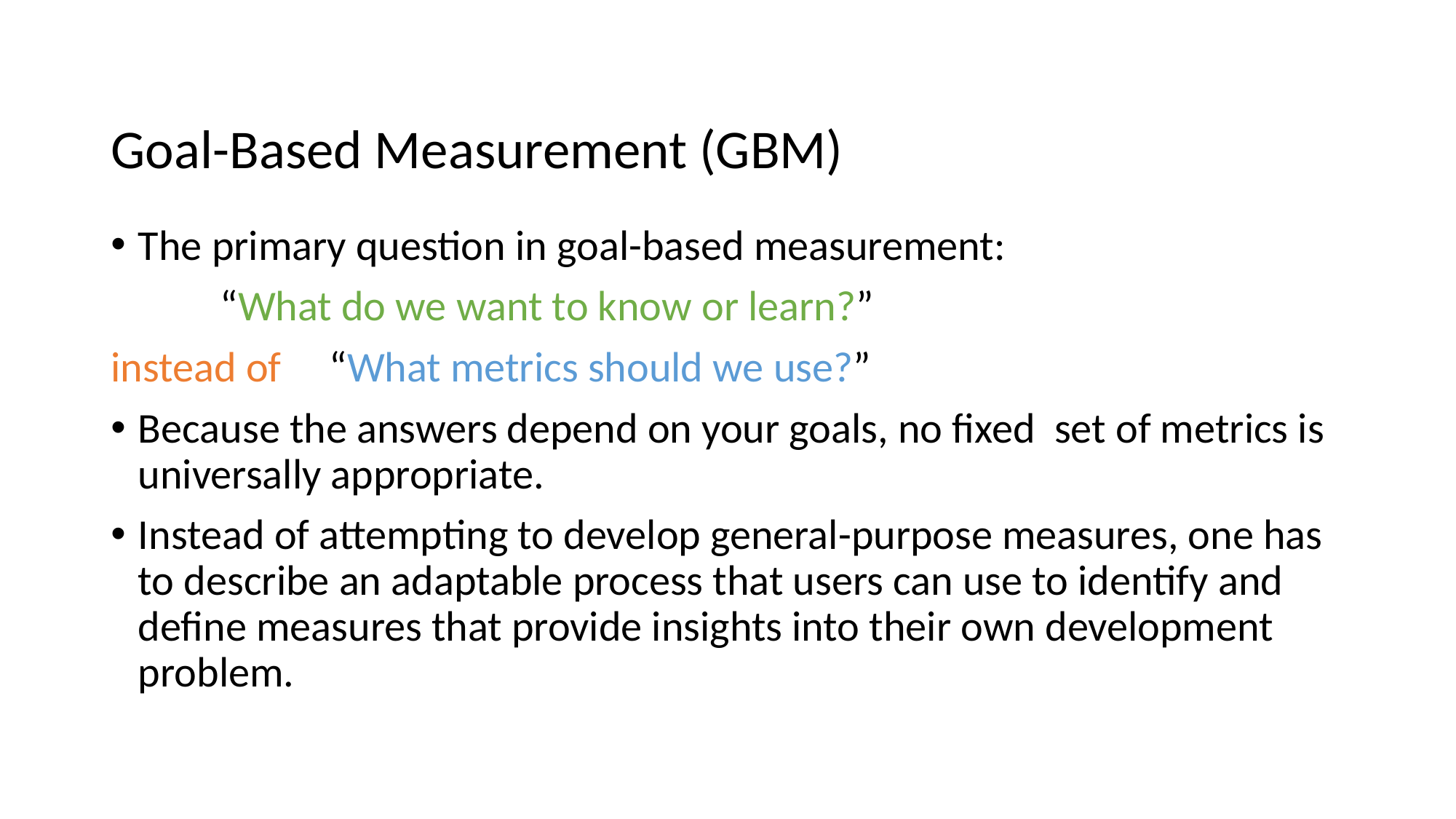

# Goal-Based Measurement (GBM)
The primary question in goal-based measurement:
	“What do we want to know or learn?”
instead of 	“What metrics should we use?”
Because the answers depend on your goals, no fixed  set of metrics is universally appropriate.
Instead of attempting to develop general-purpose measures, one has to describe an adaptable process that users can use to identify and define measures that provide insights into their own development  problem.